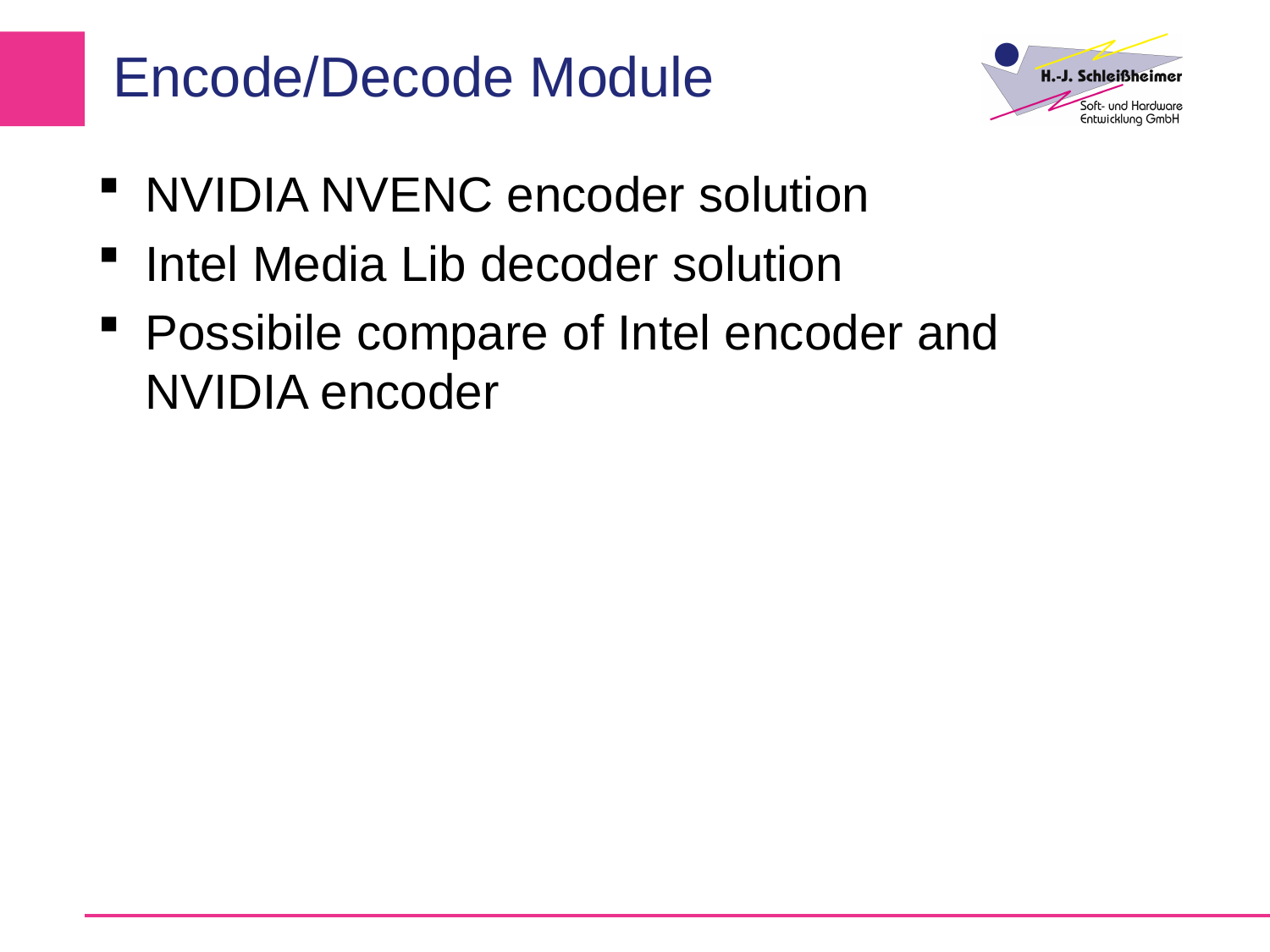

# Encode/Decode Module
NVIDIA NVENC encoder solution
Intel Media Lib decoder solution
Possibile compare of Intel encoder and NVIDIA encoder